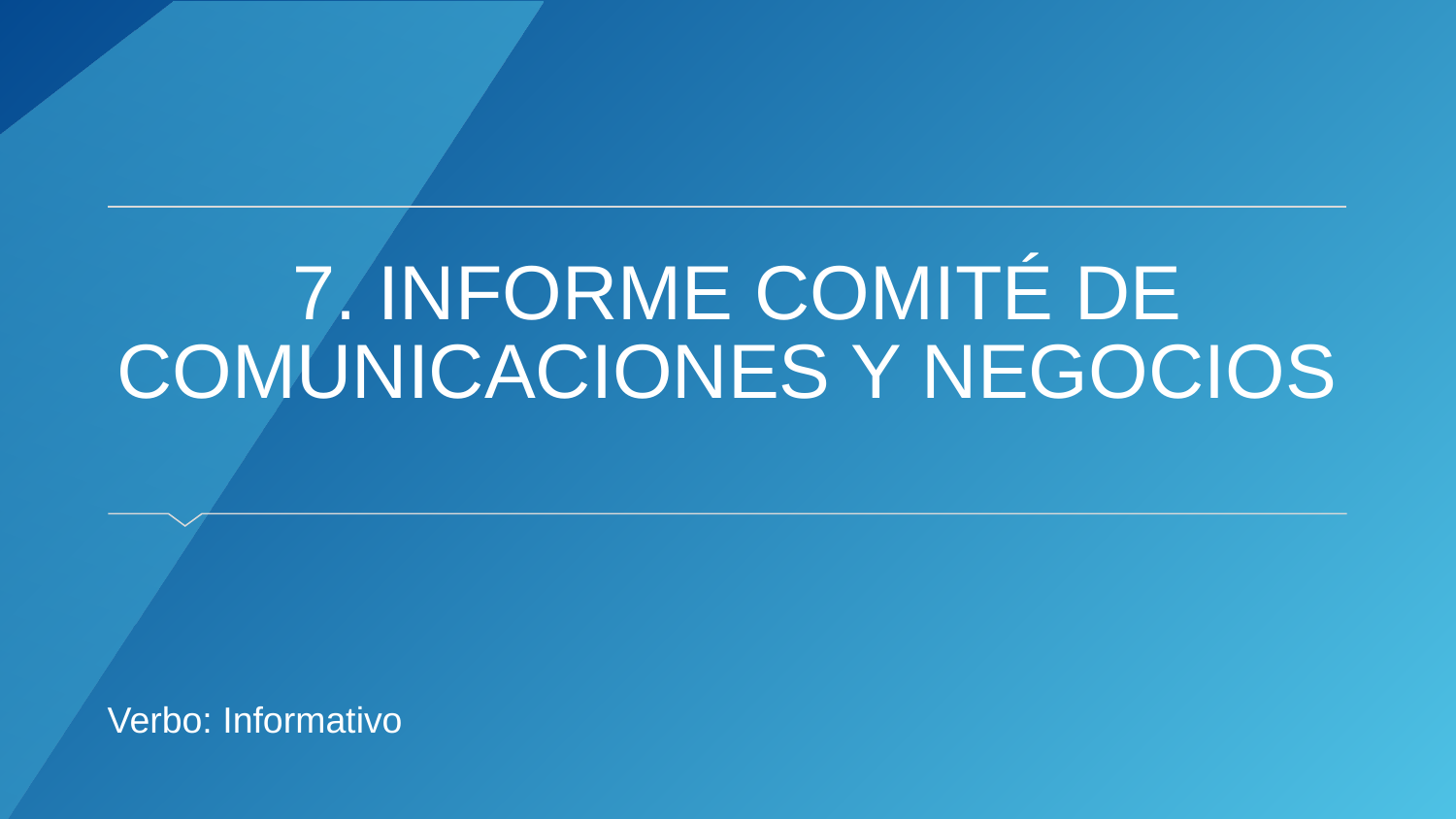

# 7. INFORME COMITÉ DE COMUNICACIONES Y NEGOCIOS

Verbo: Informativo